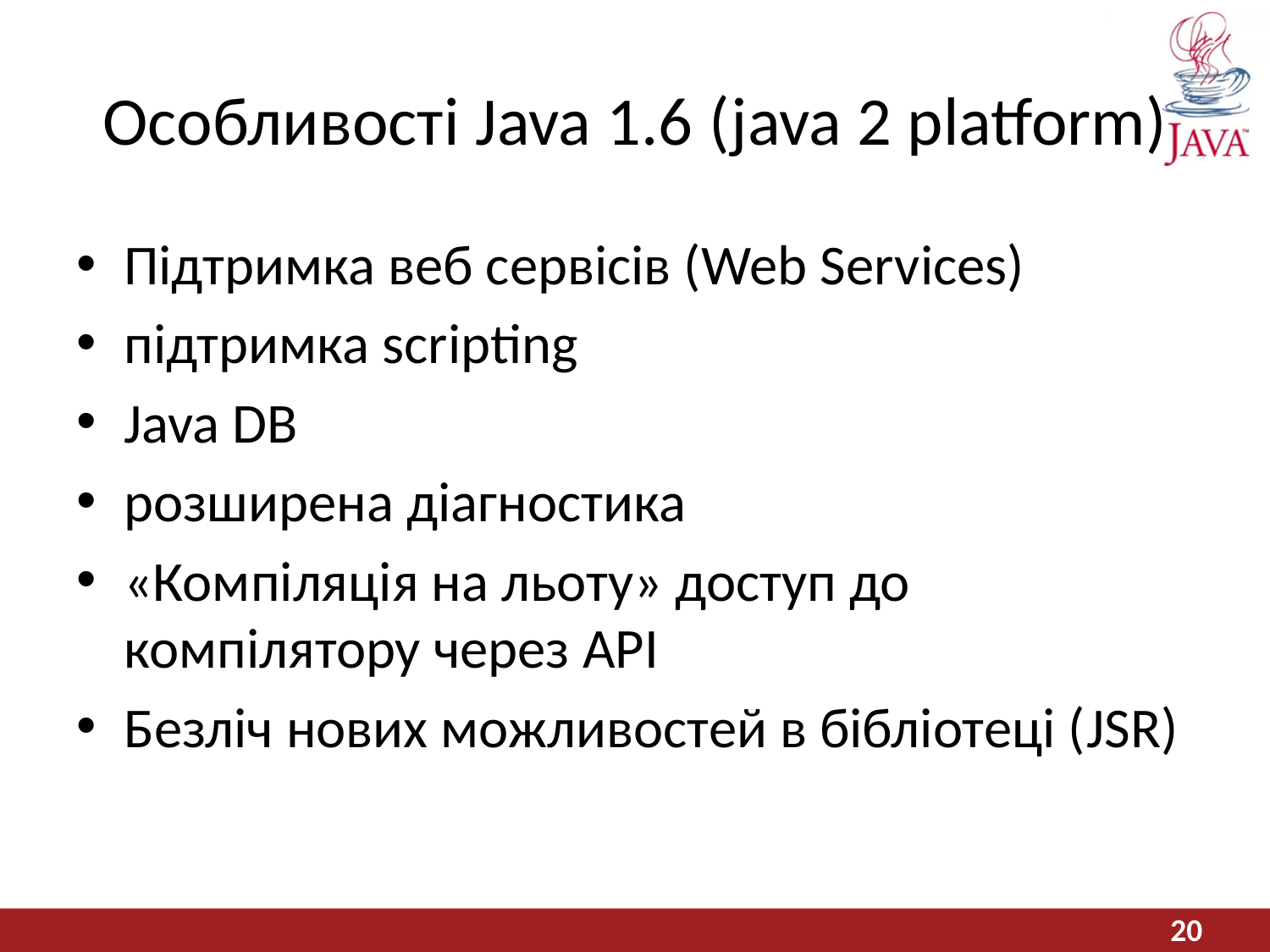

# Особливості Java 1.6 (java 2 platform)
Підтримка веб сервісів (Web Services)
підтримка scripting
Java DB
розширена діагностика
«Компіляція на льоту» доступ до компілятору через API
Безліч нових можливостей в бібліотеці (JSR)